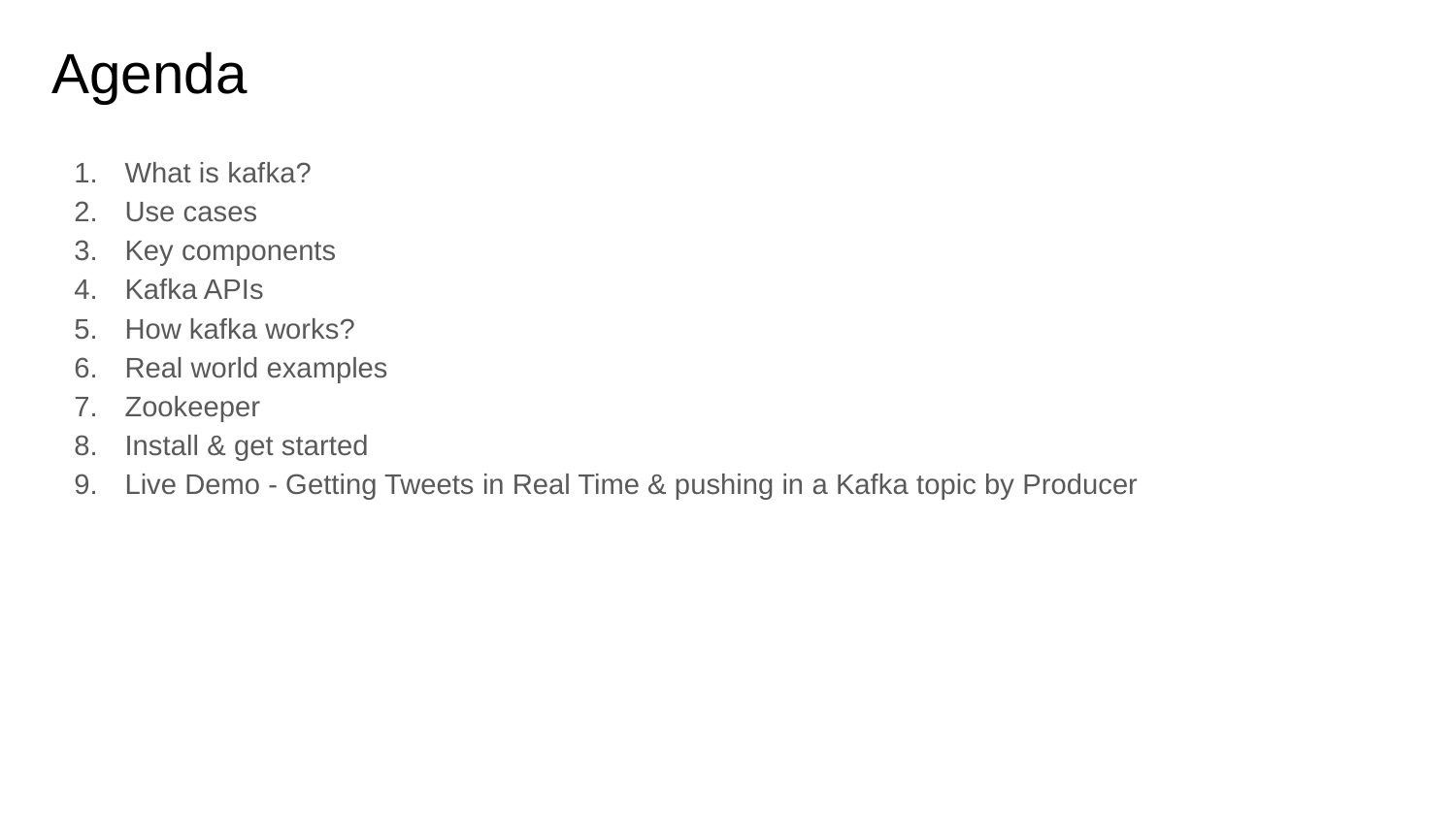

# Agenda
What is kafka?
Use cases
Key components
Kafka APIs
How kafka works?
Real world examples
Zookeeper
Install & get started
Live Demo - Getting Tweets in Real Time & pushing in a Kafka topic by Producer